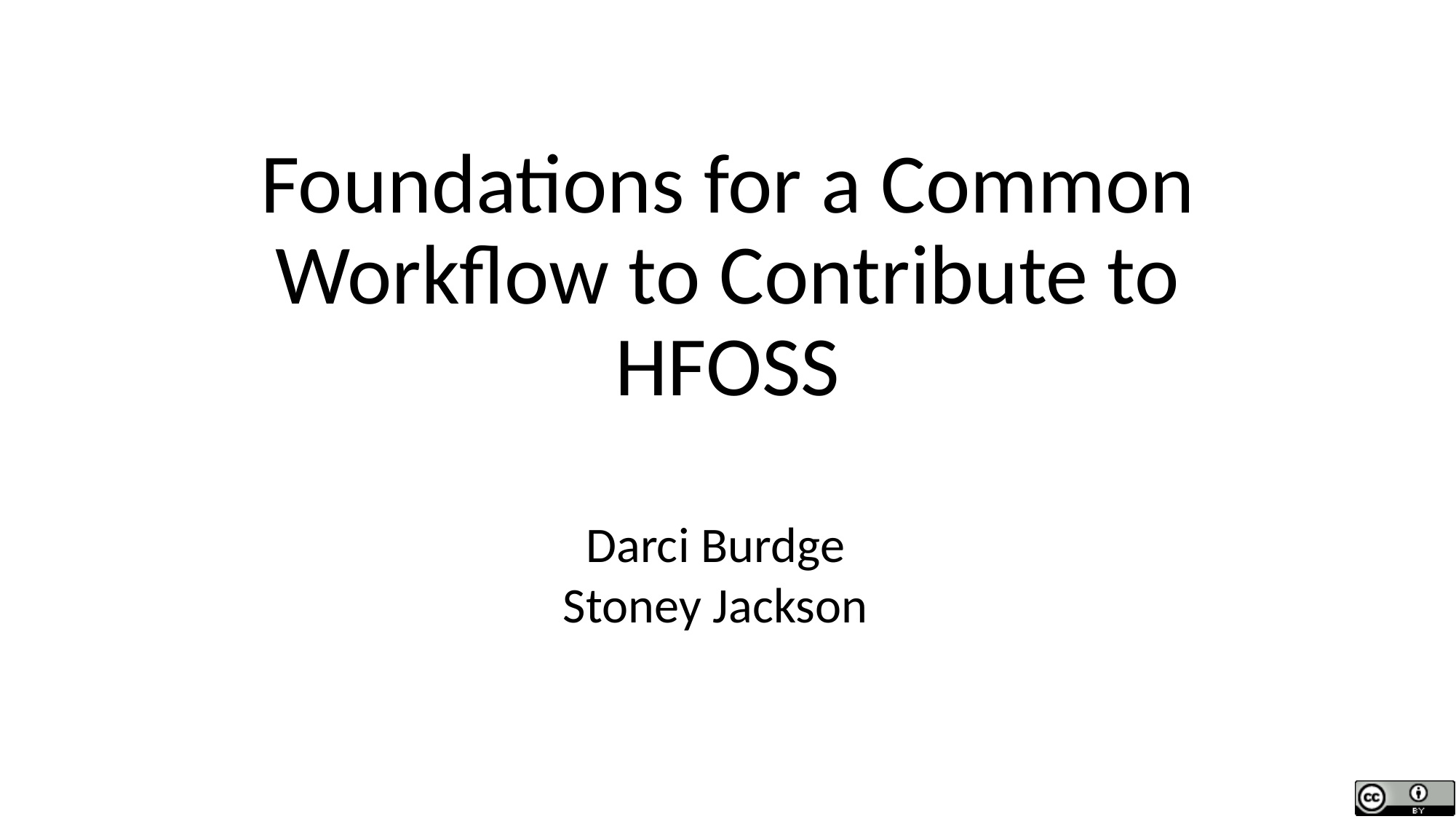

# Foundations for a Common Workflow to Contribute to HFOSS
Darci Burdge
Stoney Jackson